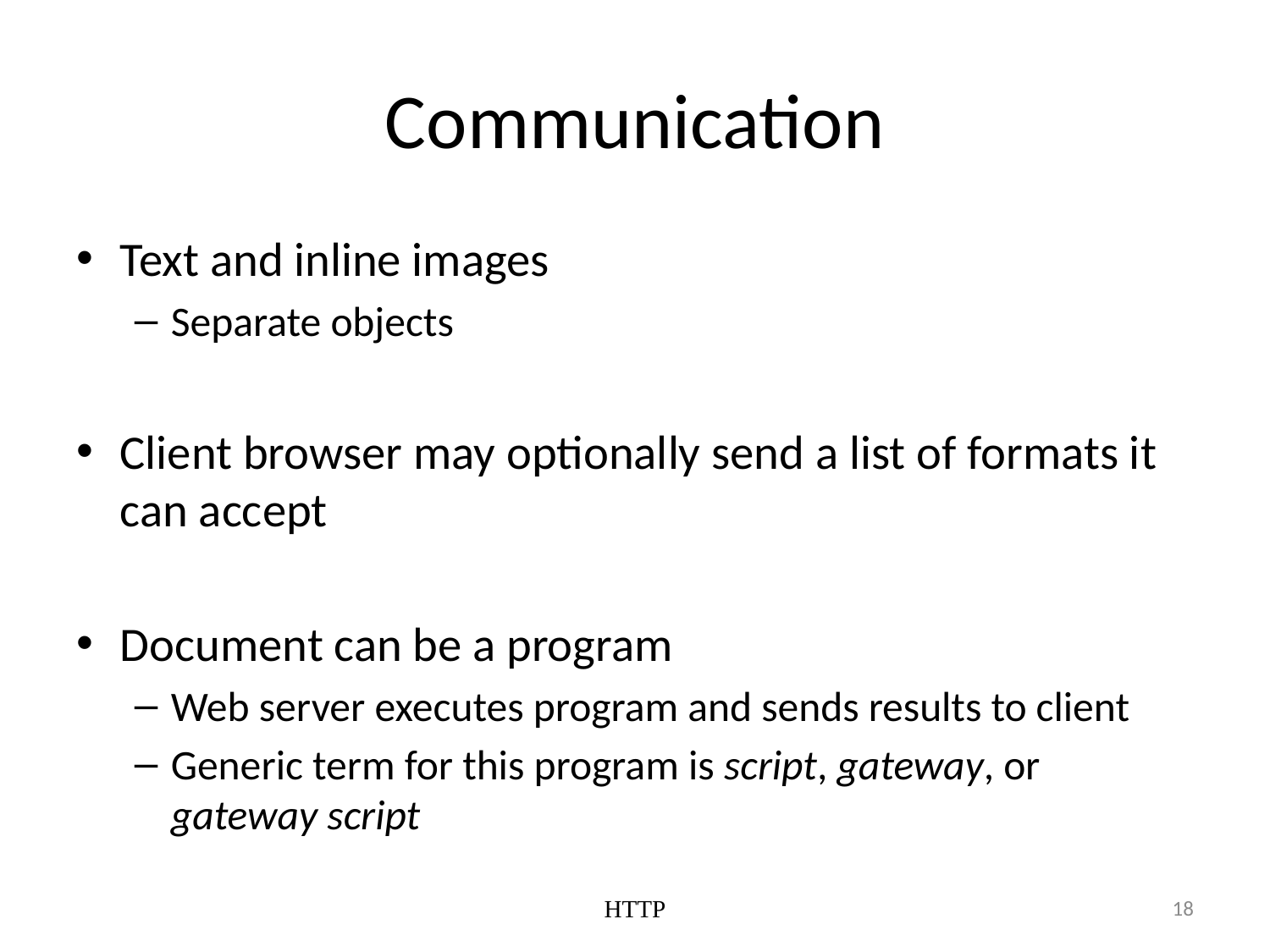

# Communication
Text and inline images
Separate objects

Client browser may optionally send a list of formats it can accept

Document can be a program
Web server executes program and sends results to client
Generic term for this program is script, gateway, or gateway script
HTTP
18